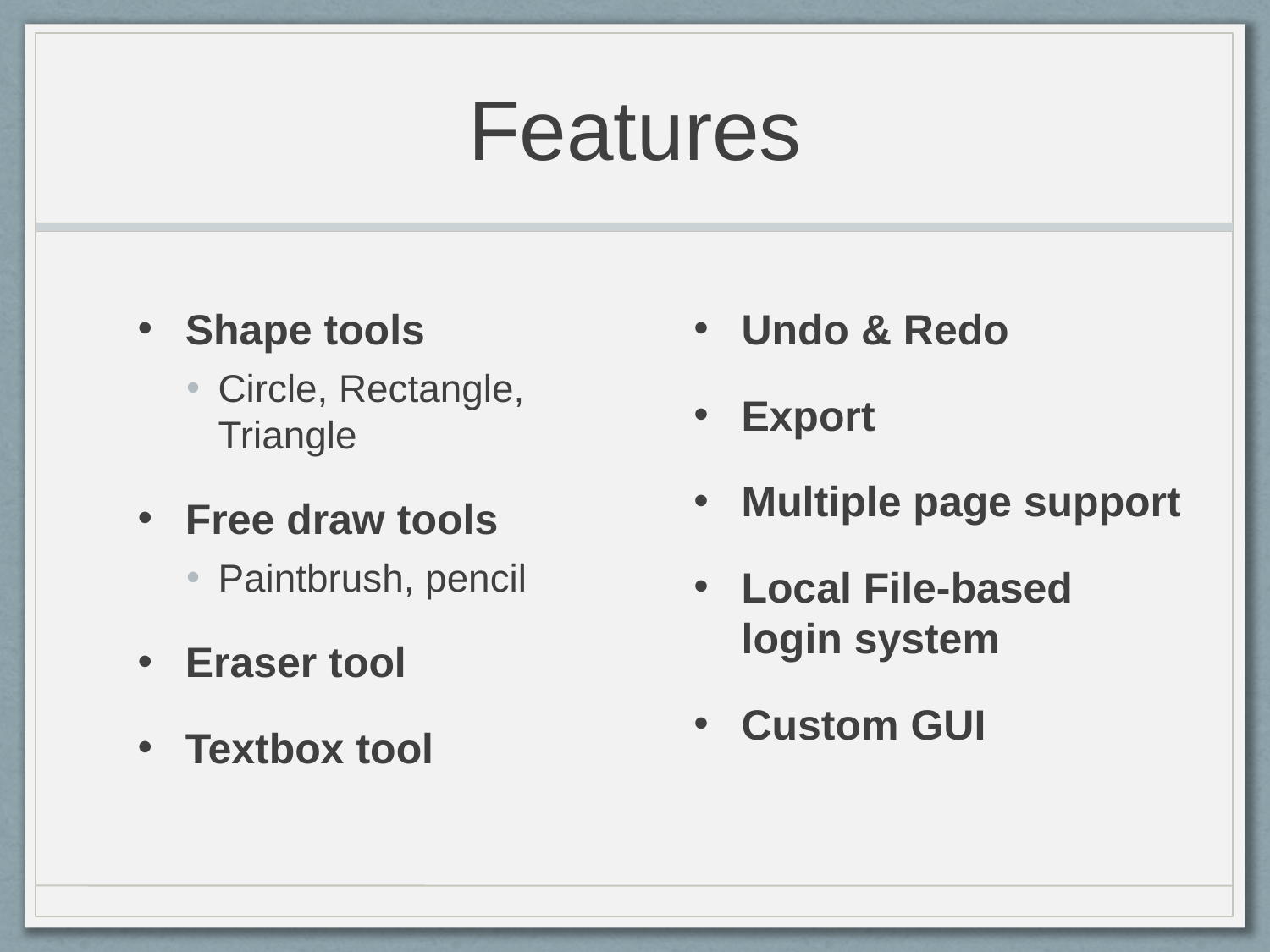

# Features
Shape tools
Circle, Rectangle, Triangle
Free draw tools
Paintbrush, pencil
Eraser tool
Textbox tool
Undo & Redo
Export
Multiple page support
Local File-based login system
Custom GUI